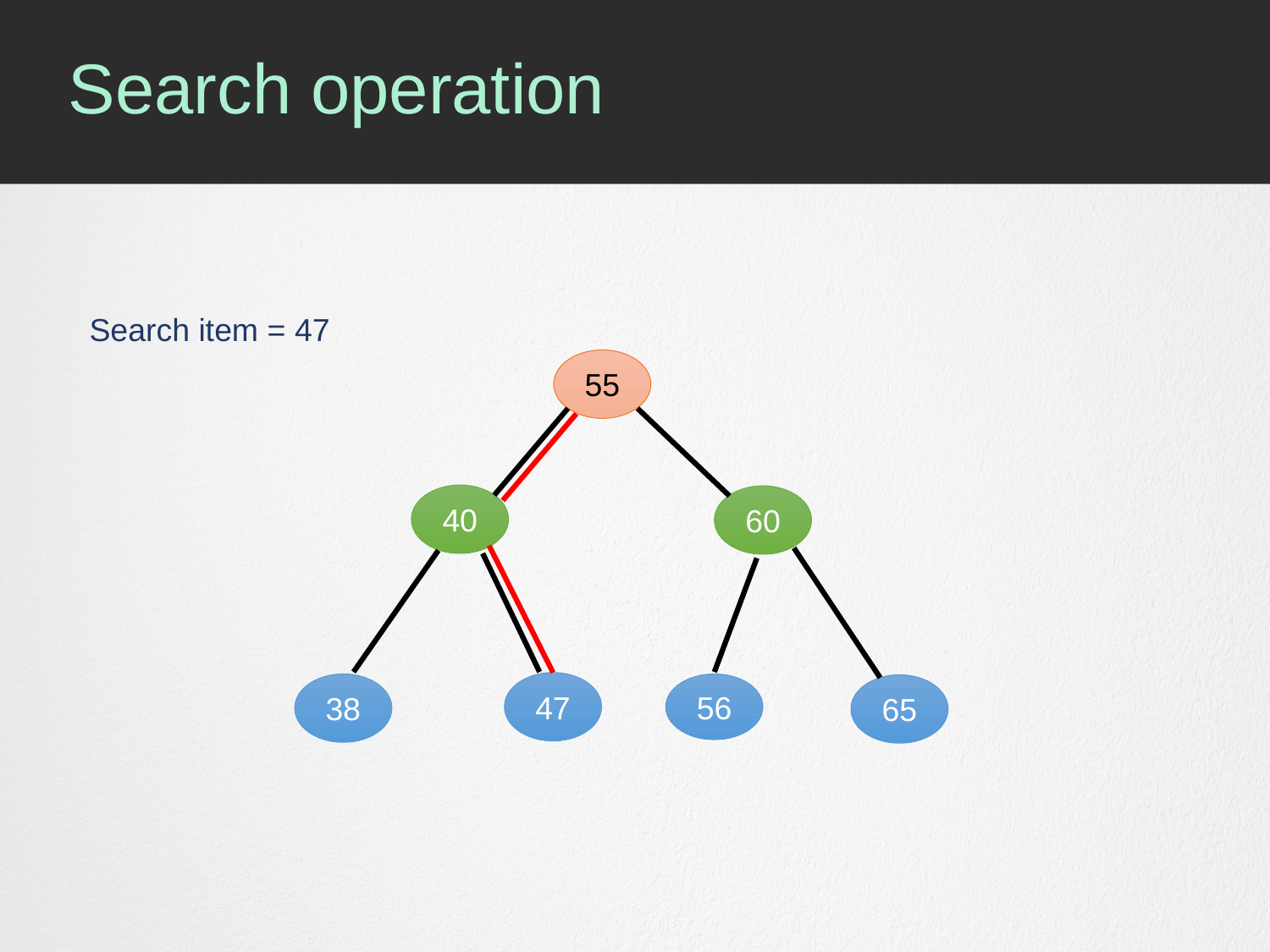

# Search operation
Search item = 47
55
40
60
47
38
56
65